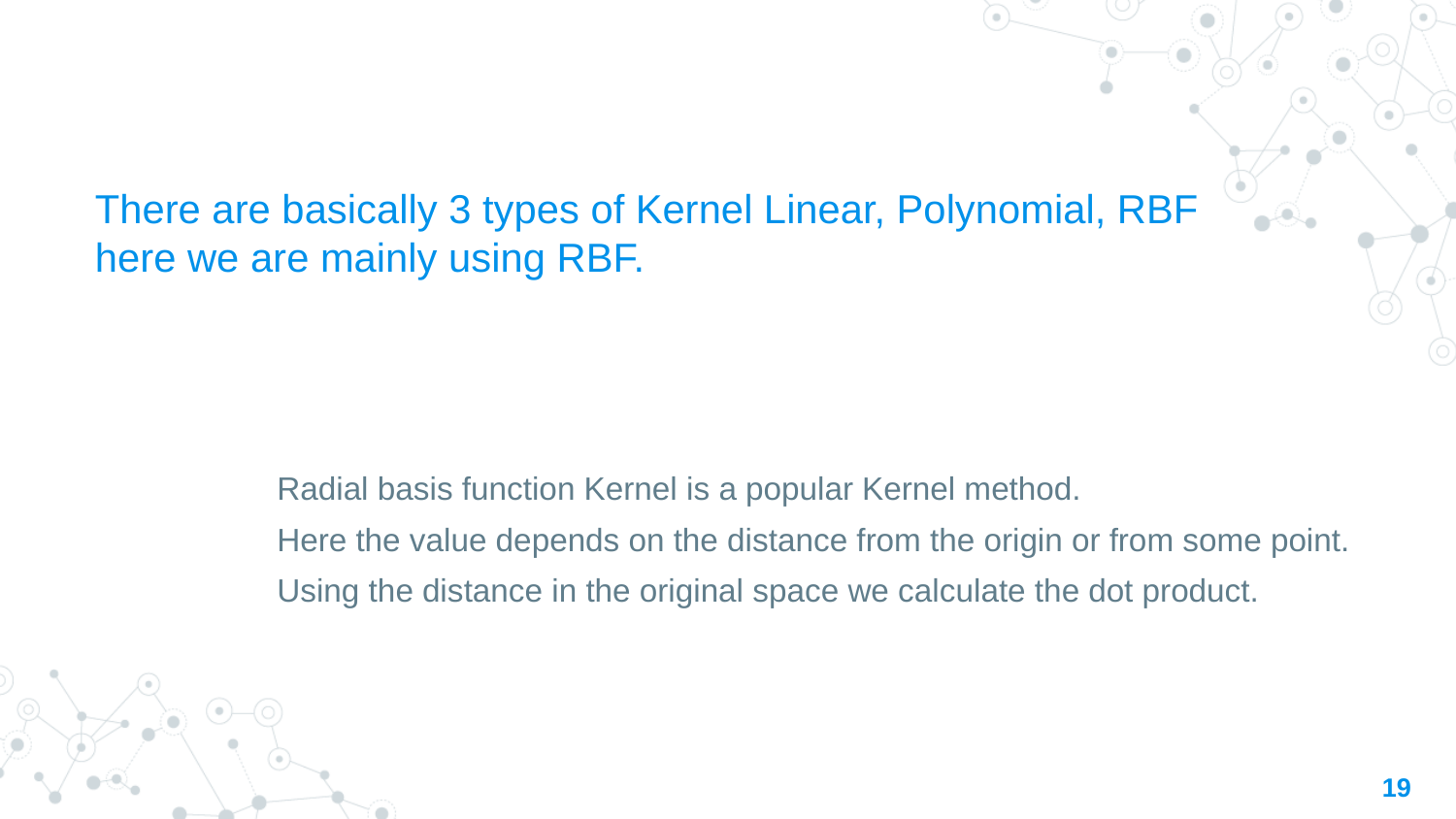

# There are basically 3 types of Kernel Linear, Polynomial, RBF here we are mainly using RBF.
Radial basis function Kernel is a popular Kernel method.
Here the value depends on the distance from the origin or from some point.
Using the distance in the original space we calculate the dot product.
19